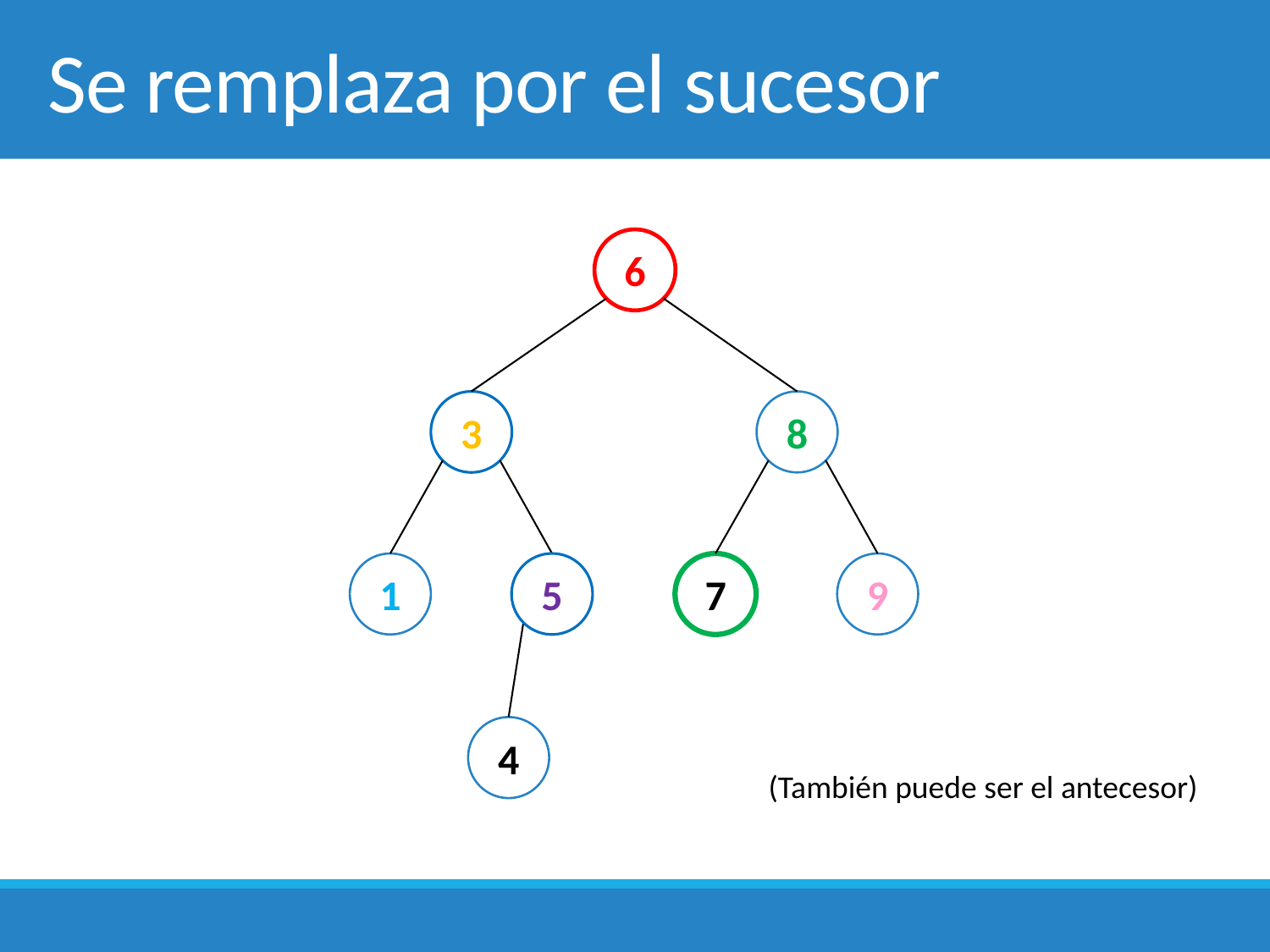

# Se remplaza por el sucesor
6
3
8
1
5
7
9
4
(También puede ser el antecesor)